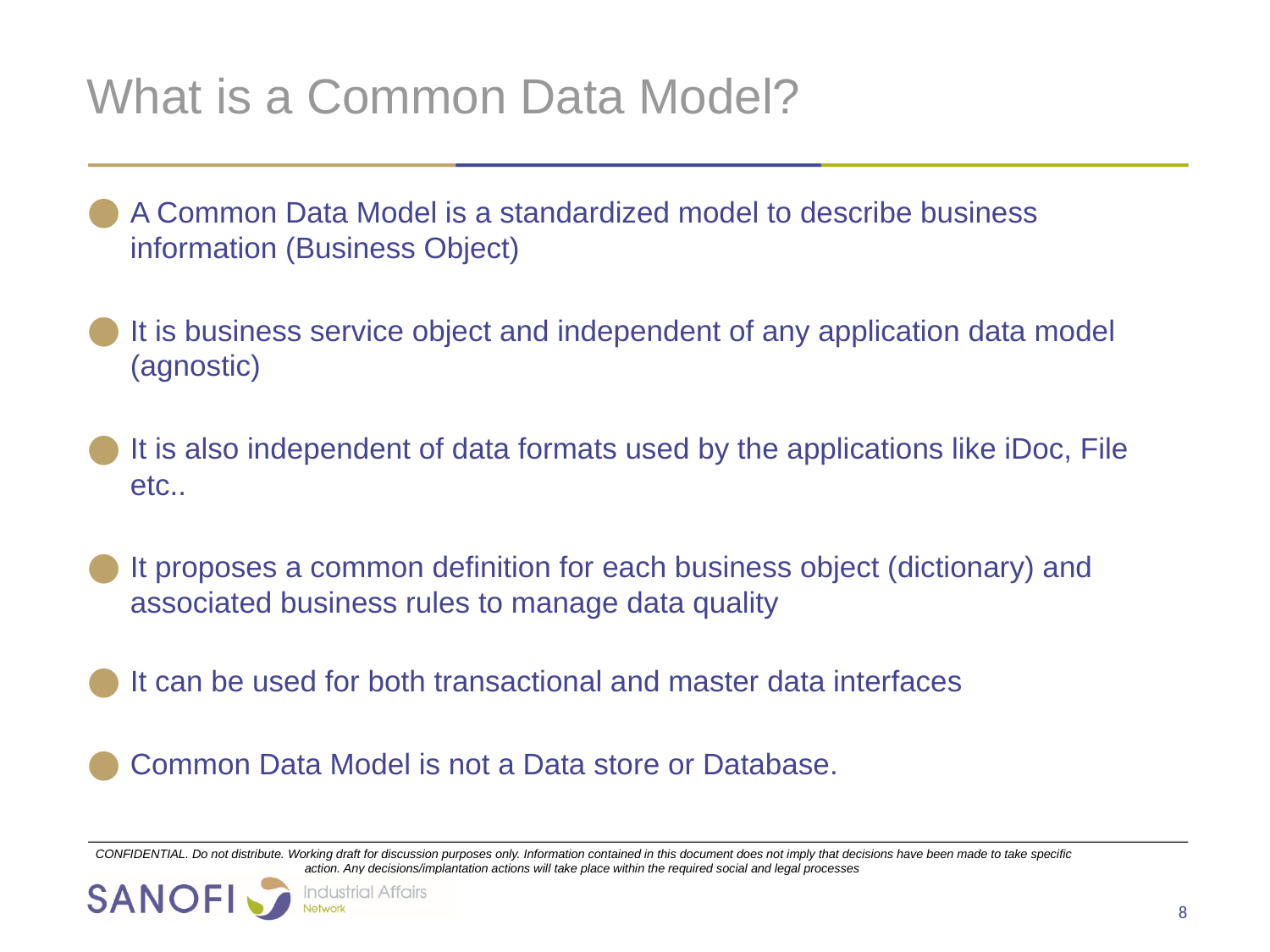

# What is a Common Data Model?
A Common Data Model is a standardized model to describe business information (Business Object)

It is business service object and independent of any application data model (agnostic)

It is also independent of data formats used by the applications like iDoc, File etc..

It proposes a common definition for each business object (dictionary) and associated business rules to manage data quality

It can be used for both transactional and master data interfaces

Common Data Model is not a Data store or Database.